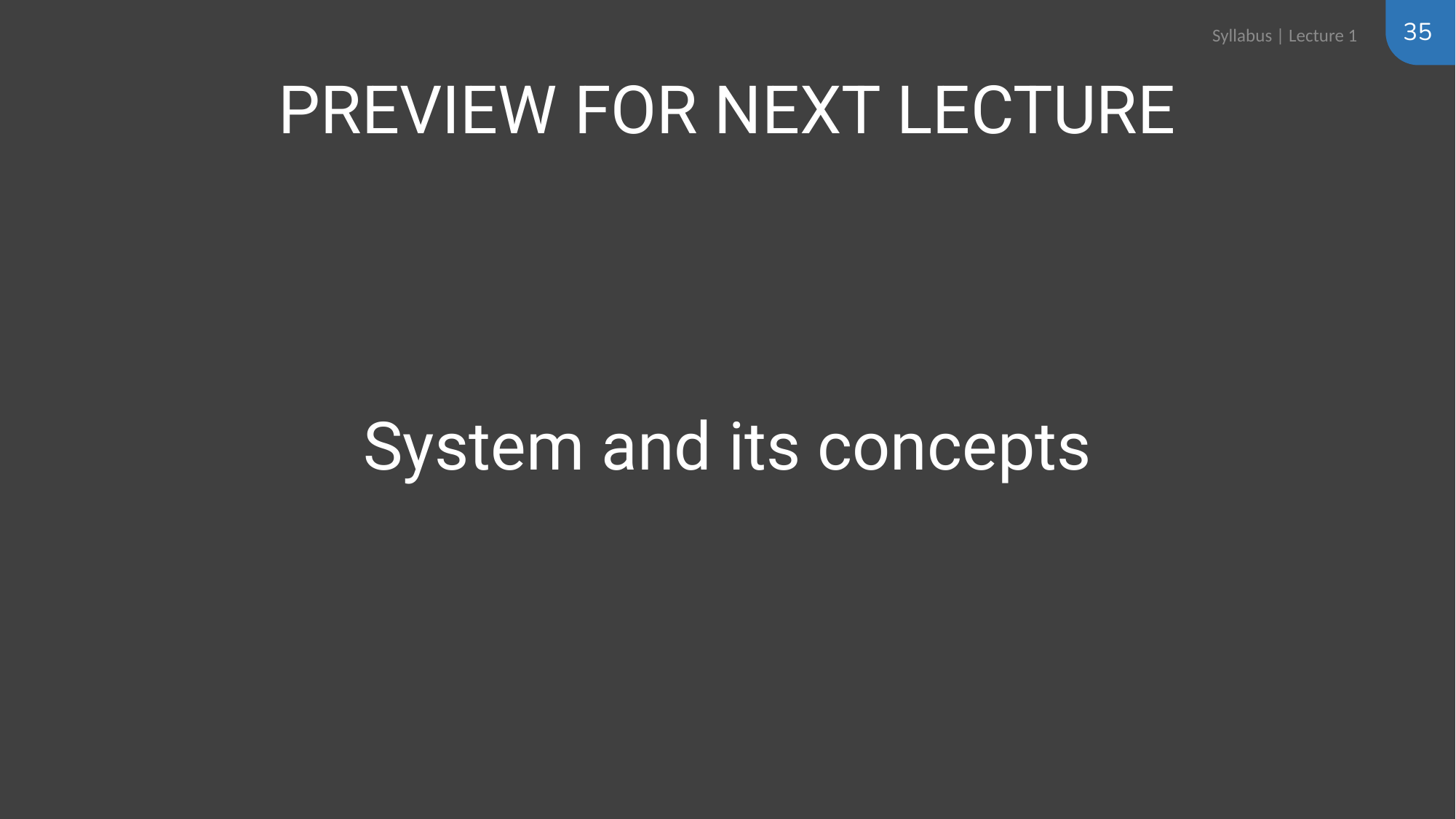

35
Syllabus | Lecture 1
# System and its concepts